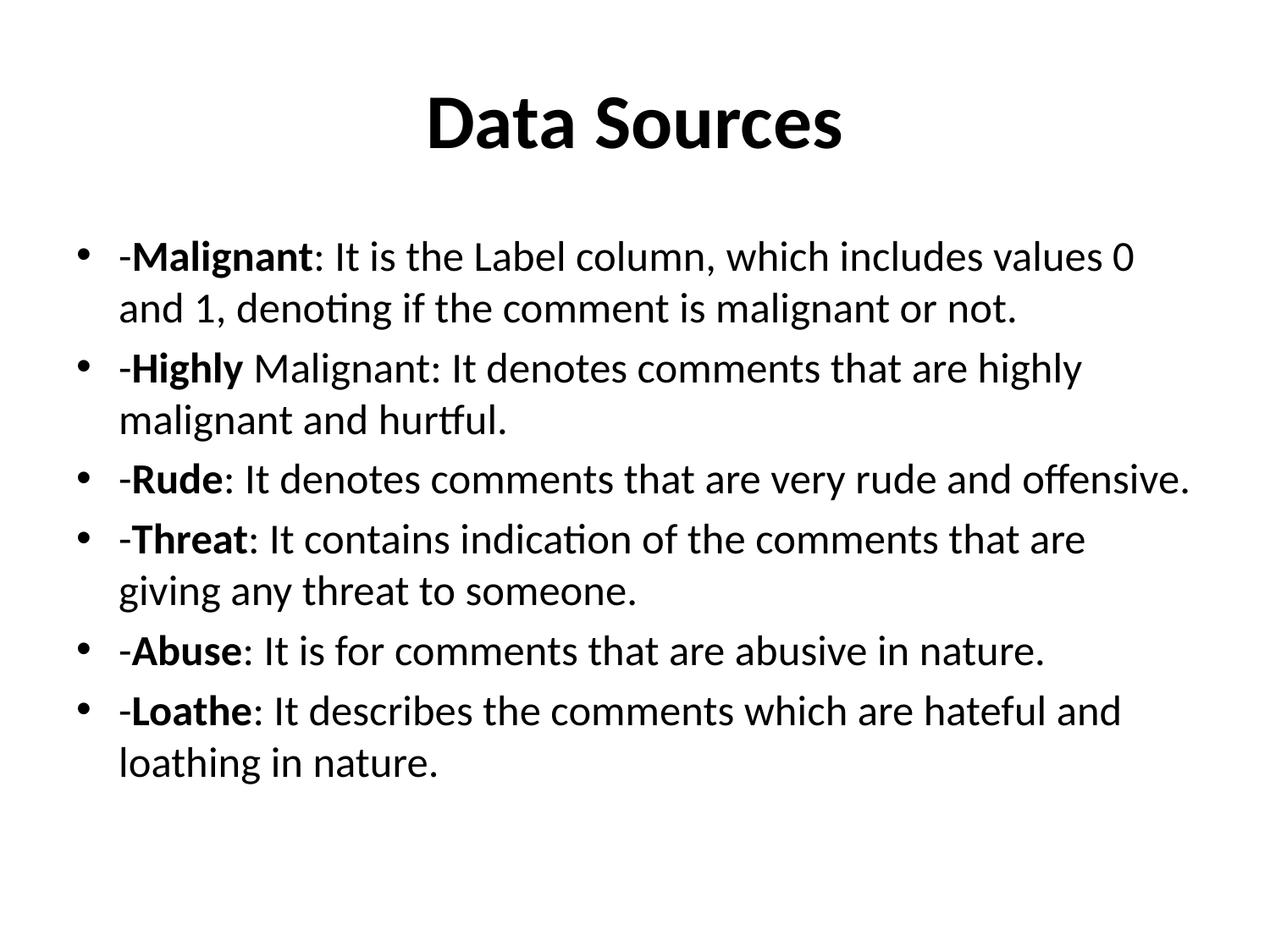

# Data Sources
-Malignant: It is the Label column, which includes values 0 and 1, denoting if the comment is malignant or not.
-Highly Malignant: It denotes comments that are highly malignant and hurtful.
-Rude: It denotes comments that are very rude and offensive.
-Threat: It contains indication of the comments that are giving any threat to someone.
-Abuse: It is for comments that are abusive in nature.
-Loathe: It describes the comments which are hateful and loathing in nature.